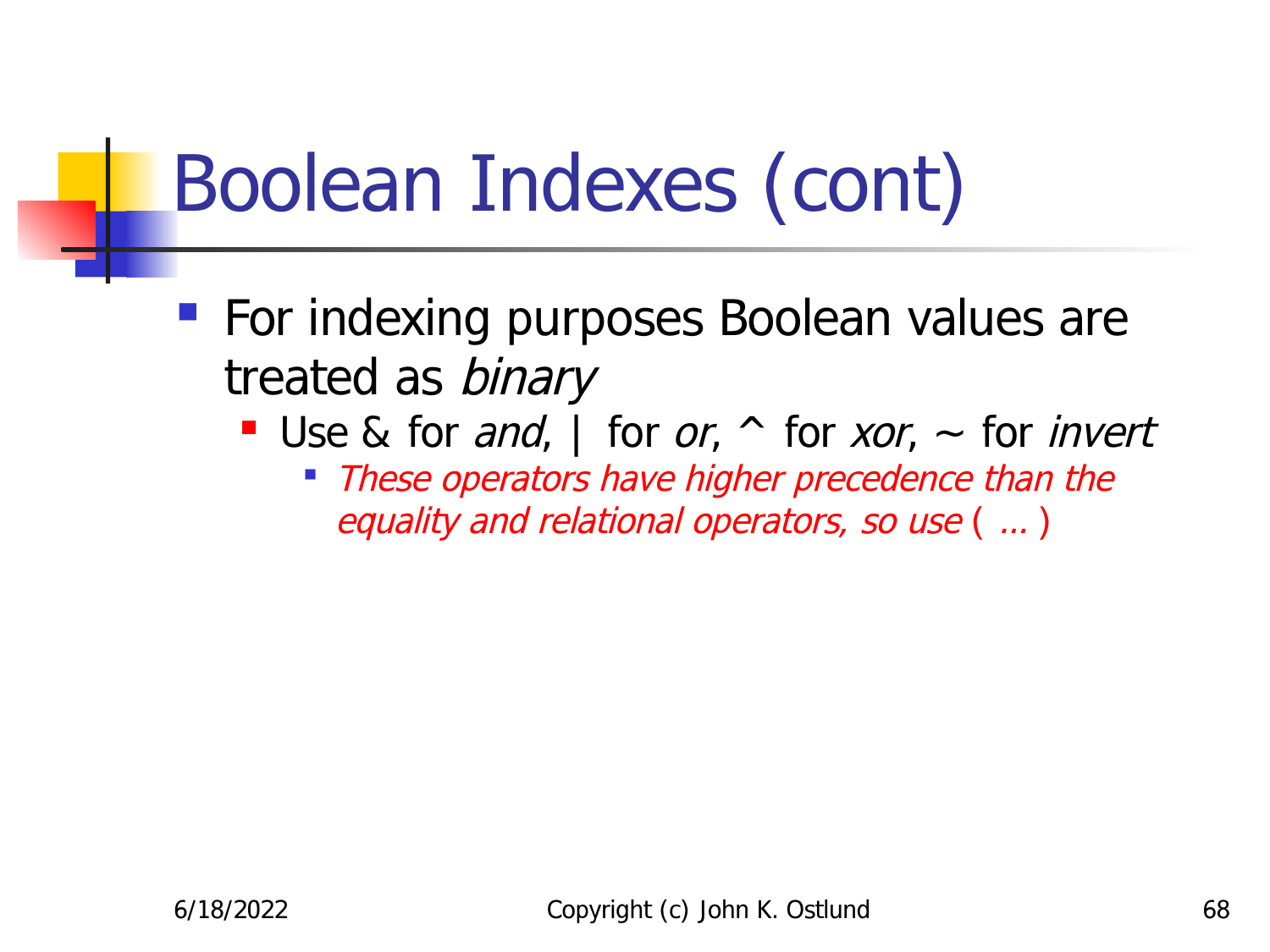

# Boolean Indexes (cont)
For indexing purposes Boolean values are treated as binary
Use & for and, | for or, ^ for xor, ~ for invert
These operators have higher precedence than the equality and relational operators, so use ( … )

6/18/2022
Copyright (c) John K. Ostlund
68